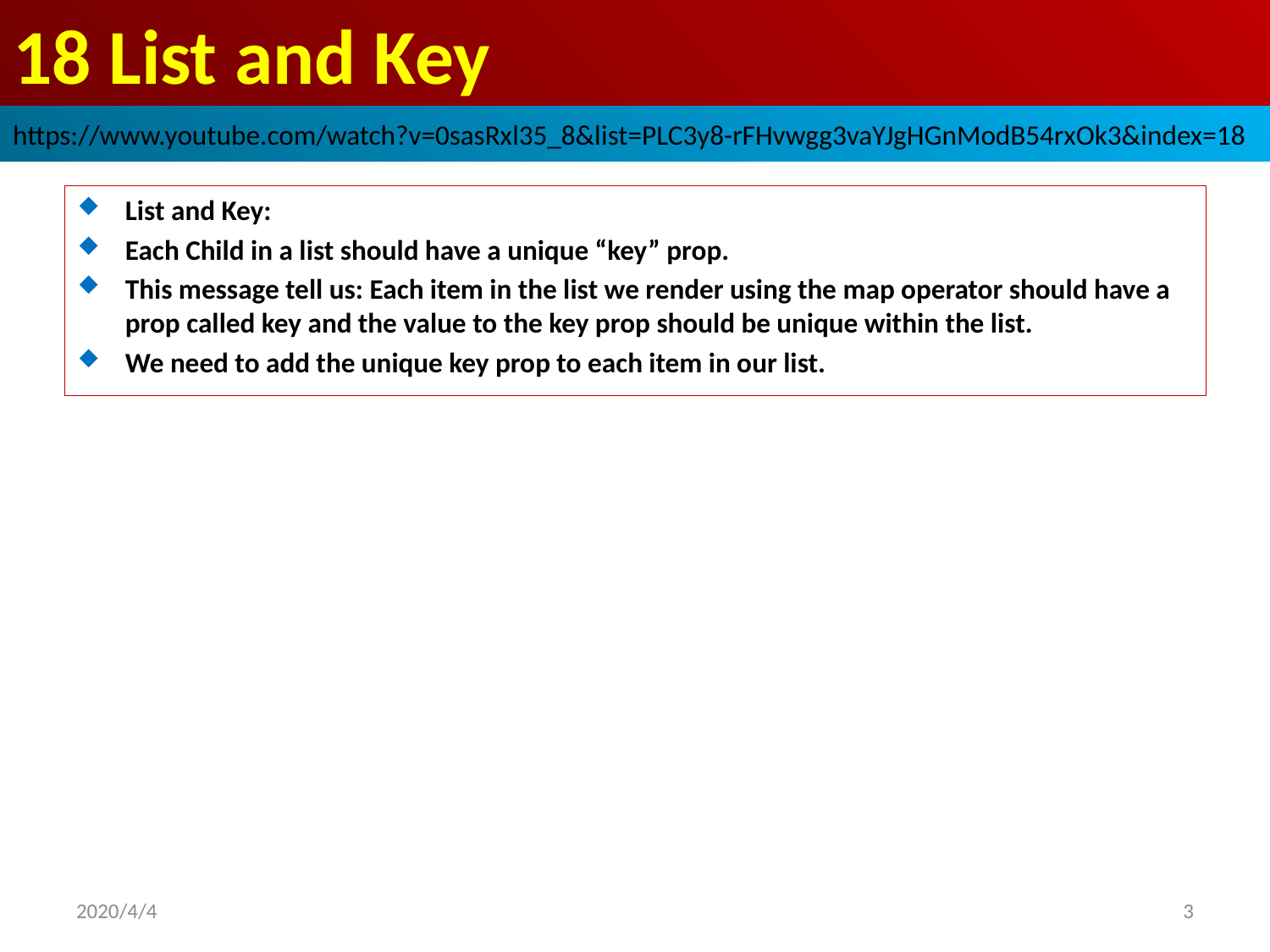

# 18 List and Key
https://www.youtube.com/watch?v=0sasRxl35_8&list=PLC3y8-rFHvwgg3vaYJgHGnModB54rxOk3&index=18
List and Key:
Each Child in a list should have a unique “key” prop.
This message tell us: Each item in the list we render using the map operator should have a prop called key and the value to the key prop should be unique within the list.
We need to add the unique key prop to each item in our list.
2020/4/4
3